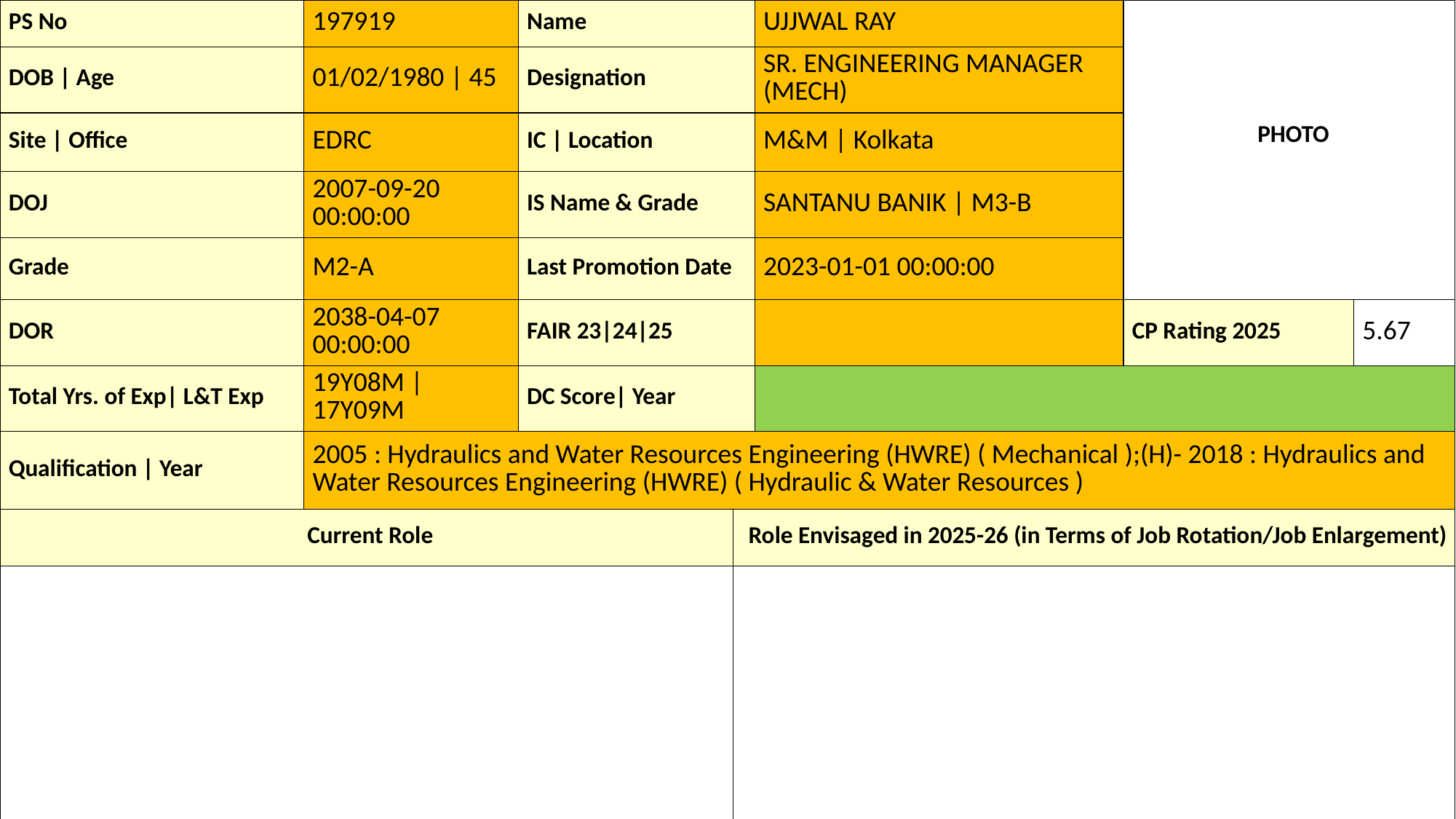

| PS No | 197919 | Name |  | UJJWAL RAY | PHOTO |  |
| --- | --- | --- | --- | --- | --- | --- |
| DOB | Age | 01/02/1980 | 45 | Designation |  | SR. ENGINEERING MANAGER (MECH) |  |  |
| Site | Office | EDRC | IC | Location |  | M&M | Kolkata |  |  |
| DOJ | 2007-09-20 00:00:00 | IS Name & Grade |  | SANTANU BANIK | M3-B |  |  |
| Grade | M2-A | Last Promotion Date |  | 2023-01-01 00:00:00 |  |  |
| DOR | 2038-04-07 00:00:00 | FAIR 23|24|25 |  |  | CP Rating 2025 | 5.67 |
| Total Yrs. of Exp| L&T Exp | 19Y08M | 17Y09M | DC Score| Year |  |  |  |  |
| Qualification | Year | 2005 : Hydraulics and Water Resources Engineering (HWRE) ( Mechanical );(H)- 2018 : Hydraulics and Water Resources Engineering (HWRE) ( Hydraulic & Water Resources ) |  |  |  |  |  |
| Current Role |  |  | Role Envisaged in 2025-26 (in Terms of Job Rotation/Job Enlargement) |  |  |  |
|  |  |  |  |  |  |  |